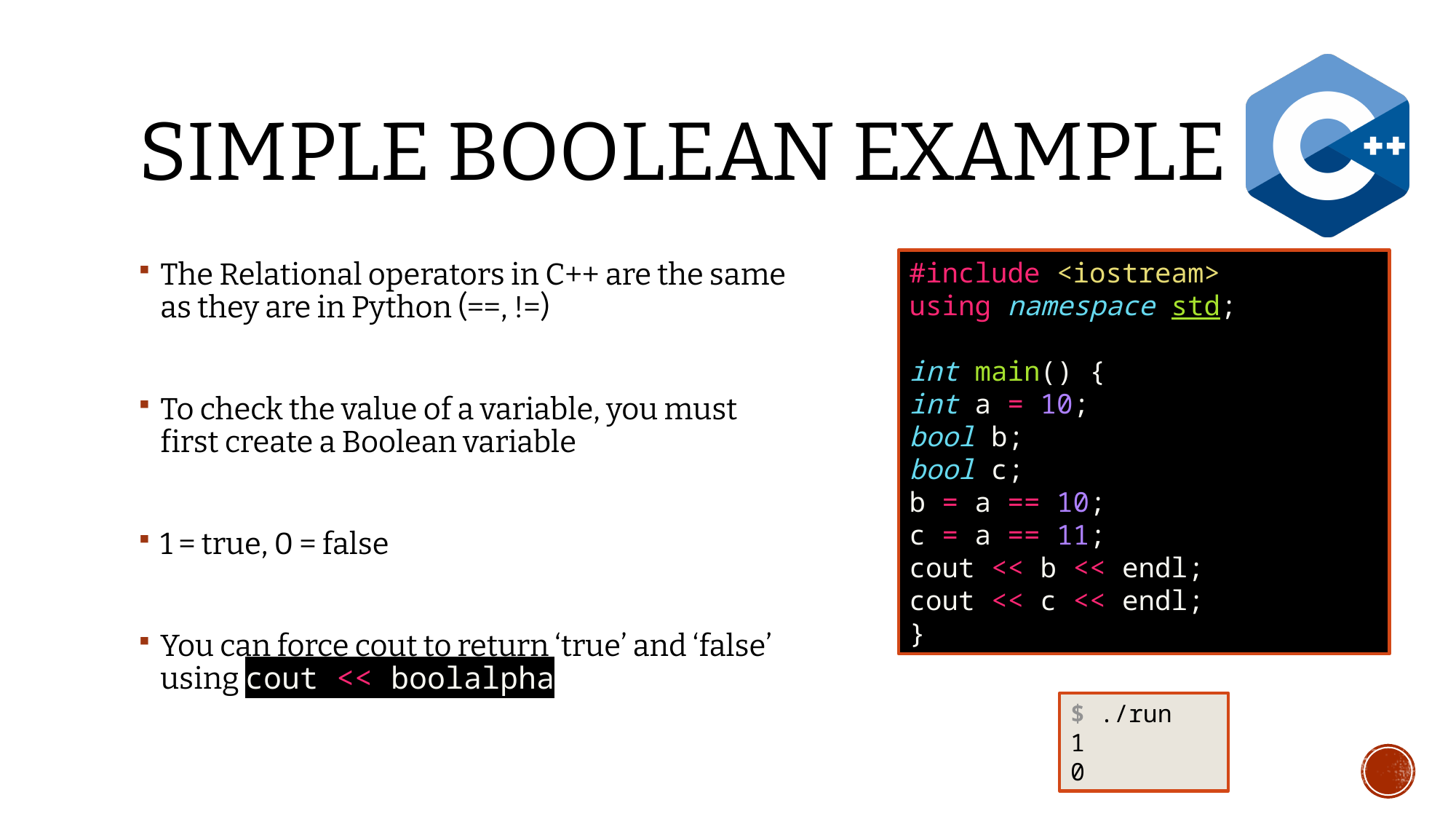

# Simple Boolean example
#include <iostream>
using namespace std;
int main() {
int a = 10;
bool b;
bool c;
b = a == 10;
c = a == 11;
cout << b << endl;
cout << c << endl;
}
The Relational operators in C++ are the same as they are in Python (==, !=)

To check the value of a variable, you must first create a Boolean variable

1 = true, 0 = false

You can force cout to return ‘true’ and ‘false’ using cout << boolalpha

$ ./run
1
0